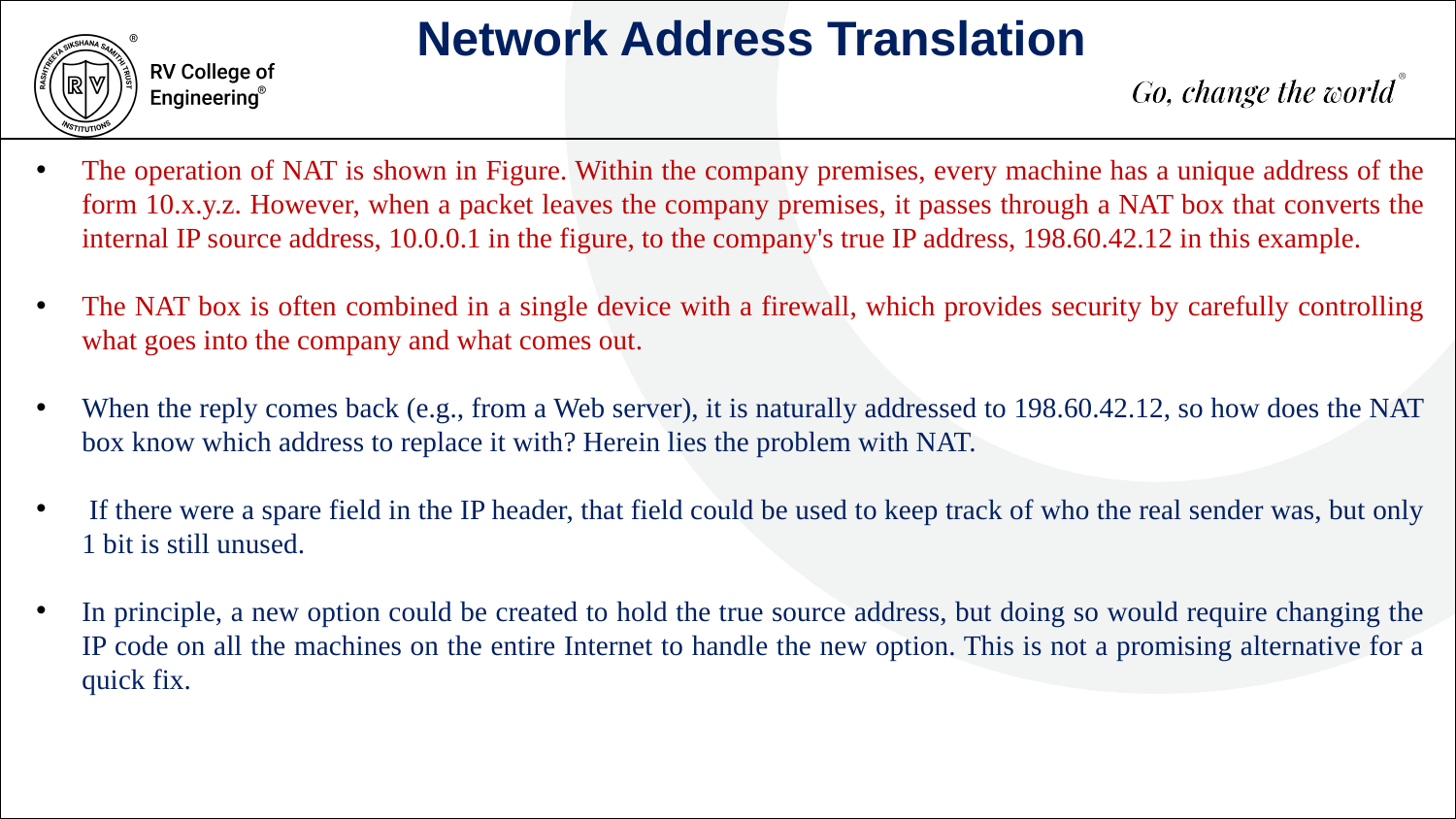

Network Address Translation

The operation of NAT is shown in Figure. Within the company premises, every machine has a unique address of the form 10.x.y.z. However, when a packet leaves the company premises, it passes through a NAT box that converts the internal IP source address, 10.0.0.1 in the figure, to the company's true IP address, 198.60.42.12 in this example.

The NAT box is often combined in a single device with a firewall, which provides security by carefully controlling what goes into the company and what comes out.

When the reply comes back (e.g., from a Web server), it is naturally addressed to 198.60.42.12, so how does the NAT box know which address to replace it with? Herein lies the problem with NAT.

 If there were a spare field in the IP header, that field could be used to keep track of who the real sender was, but only 1 bit is still unused.

In principle, a new option could be created to hold the true source address, but doing so would require changing the IP code on all the machines on the entire Internet to handle the new option. This is not a promising alternative for a quick fix.